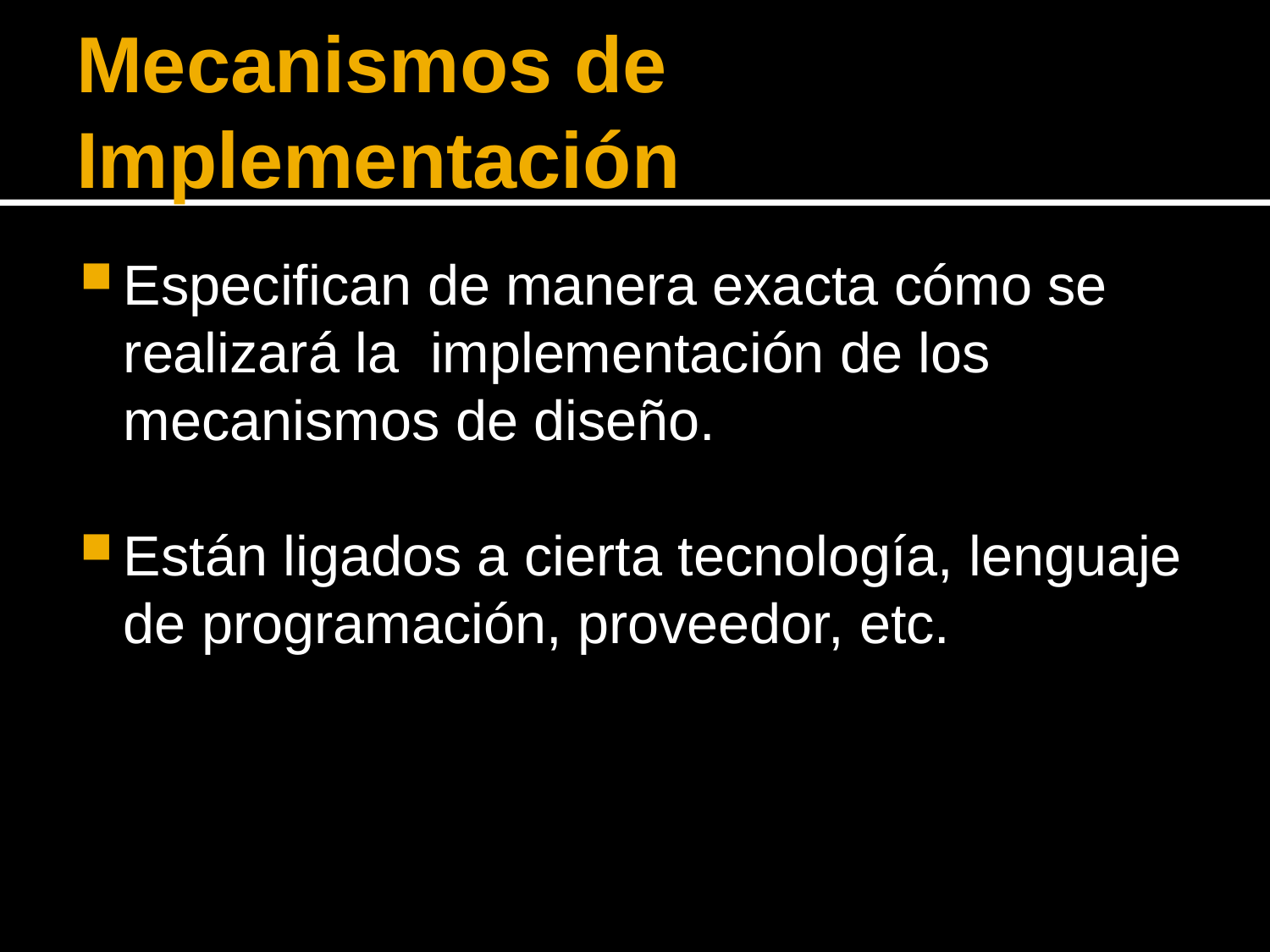

# Mecanismos de Implementación
Especifican de manera exacta cómo se realizará la  implementación de los mecanismos de diseño.

Están ligados a cierta tecnología, lenguaje de programación, proveedor, etc.